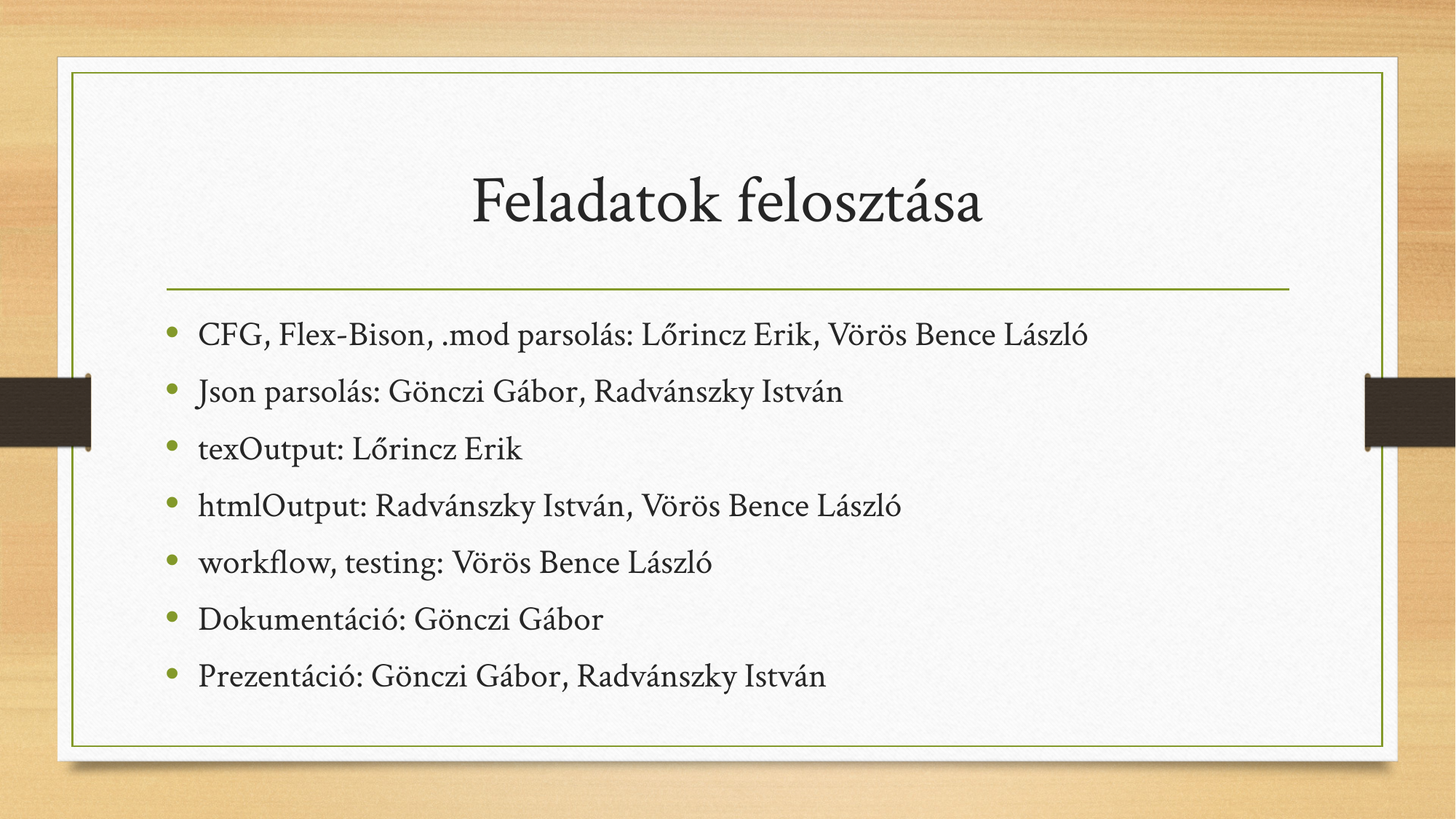

# Feladatok felosztása
CFG, Flex-Bison, .mod parsolás: Lőrincz Erik, Vörös Bence László
Json parsolás: Gönczi Gábor, Radvánszky István
texOutput: Lőrincz Erik
htmlOutput: Radvánszky István, Vörös Bence László
workflow, testing: Vörös Bence László
Dokumentáció: Gönczi Gábor
Prezentáció: Gönczi Gábor, Radvánszky István